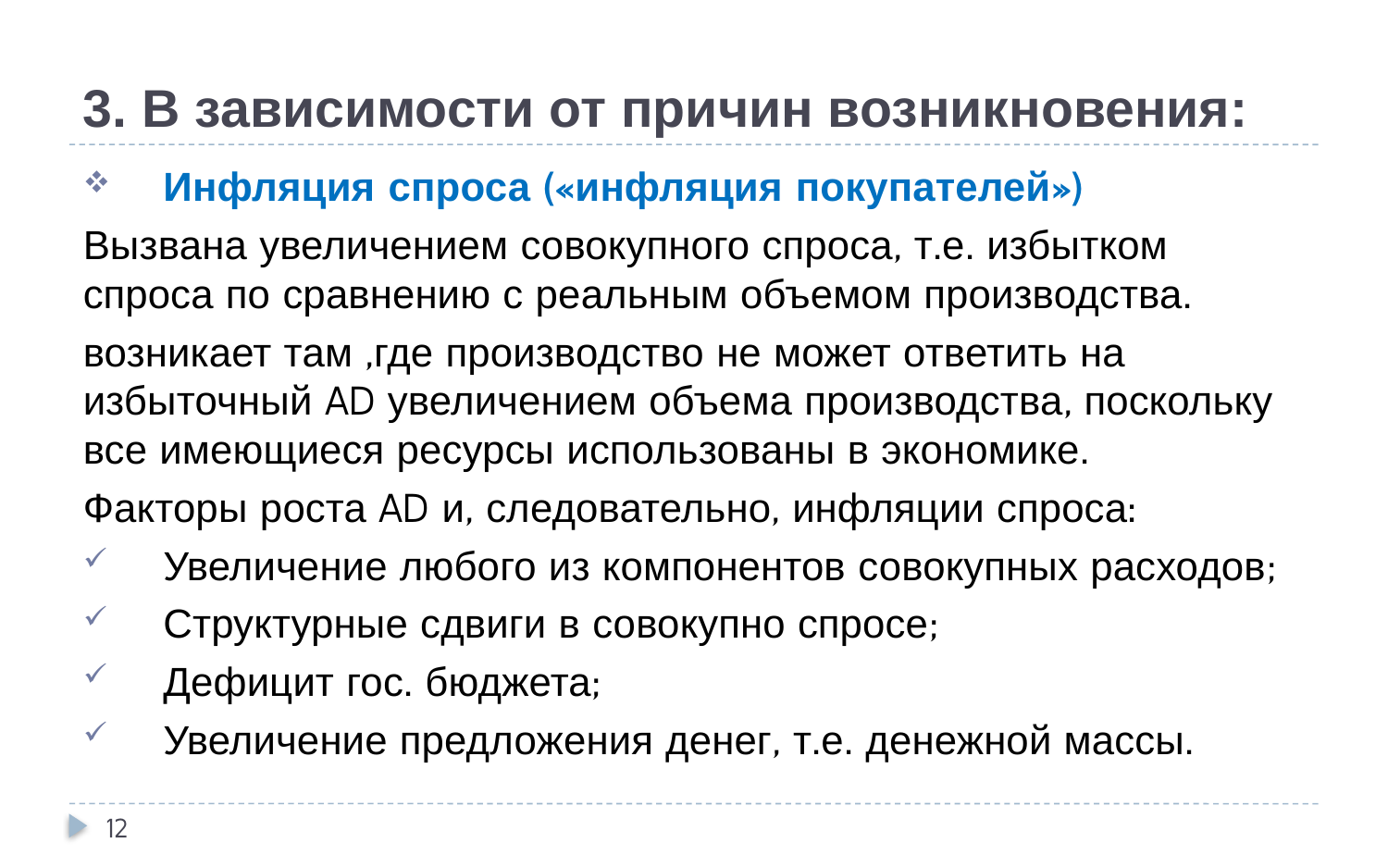

3. В зависимости от причин возникновения:
Инфляция спроса («инфляция покупателей»)
Вызвана увеличением совокупного спроса, т.е. избытком спроса по сравнению с реальным объемом производства.
возникает там ,где производство не может ответить на избыточный AD увеличением объема производства, поскольку все имеющиеся ресурсы использованы в экономике.
Факторы роста AD и, следовательно, инфляции спроса:
Увеличение любого из компонентов совокупных расходов;
Структурные сдвиги в совокупно спросе;
Дефицит гос. бюджета;
Увеличение предложения денег, т.е. денежной массы.

12